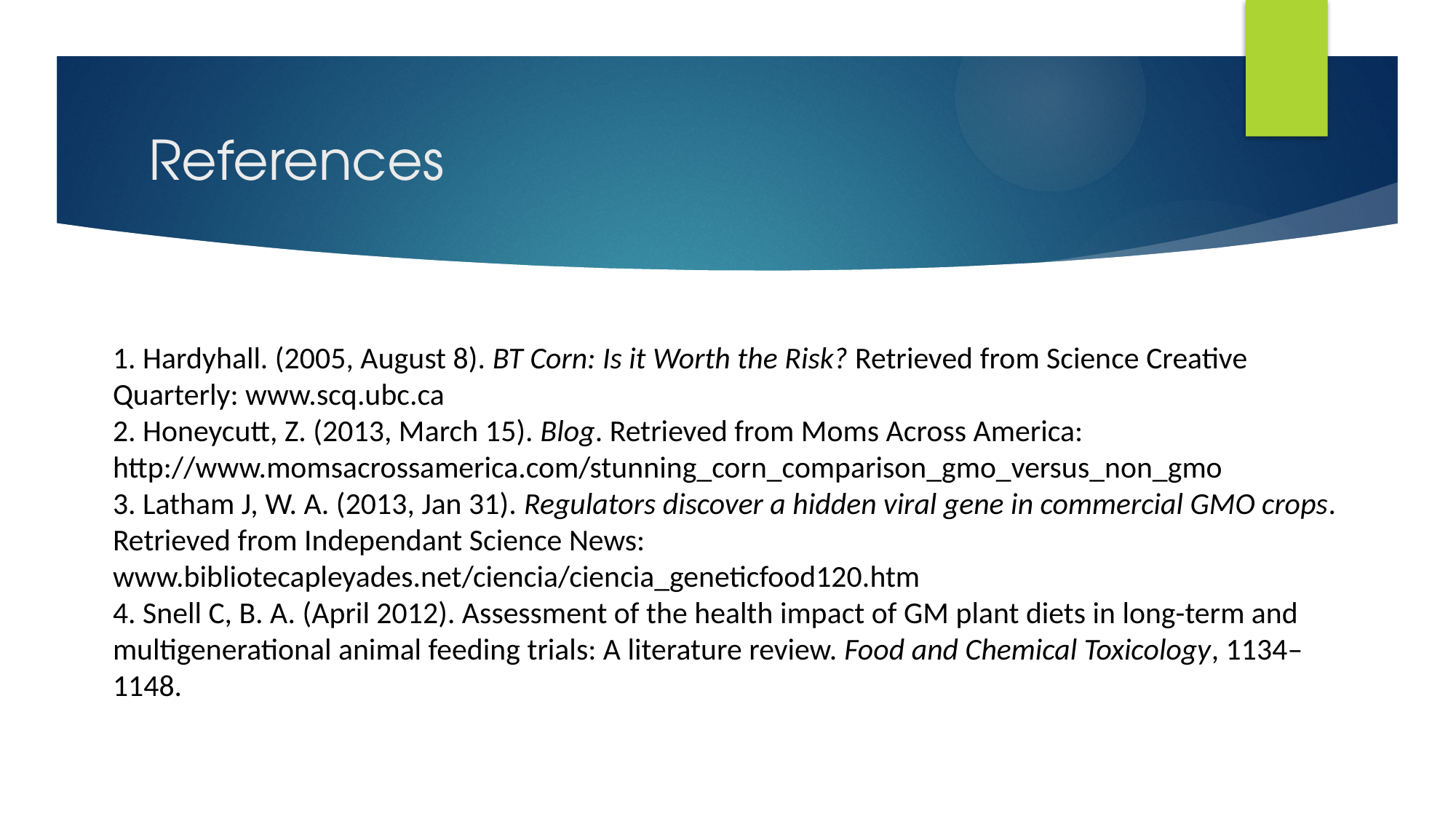

# References
1. Hardyhall. (2005, August 8). BT Corn: Is it Worth the Risk? Retrieved from Science Creative Quarterly: www.scq.ubc.ca
2. Honeycutt, Z. (2013, March 15). Blog. Retrieved from Moms Across America: http://www.momsacrossamerica.com/stunning_corn_comparison_gmo_versus_non_gmo
3. Latham J, W. A. (2013, Jan 31). Regulators discover a hidden viral gene in commercial GMO crops. Retrieved from Independant Science News: www.bibliotecapleyades.net/ciencia/ciencia_geneticfood120.htm
4. Snell C, B. A. (April 2012). Assessment of the health impact of GM plant diets in long-term and multigenerational animal feeding trials: A literature review. Food and Chemical Toxicology, 1134–1148.